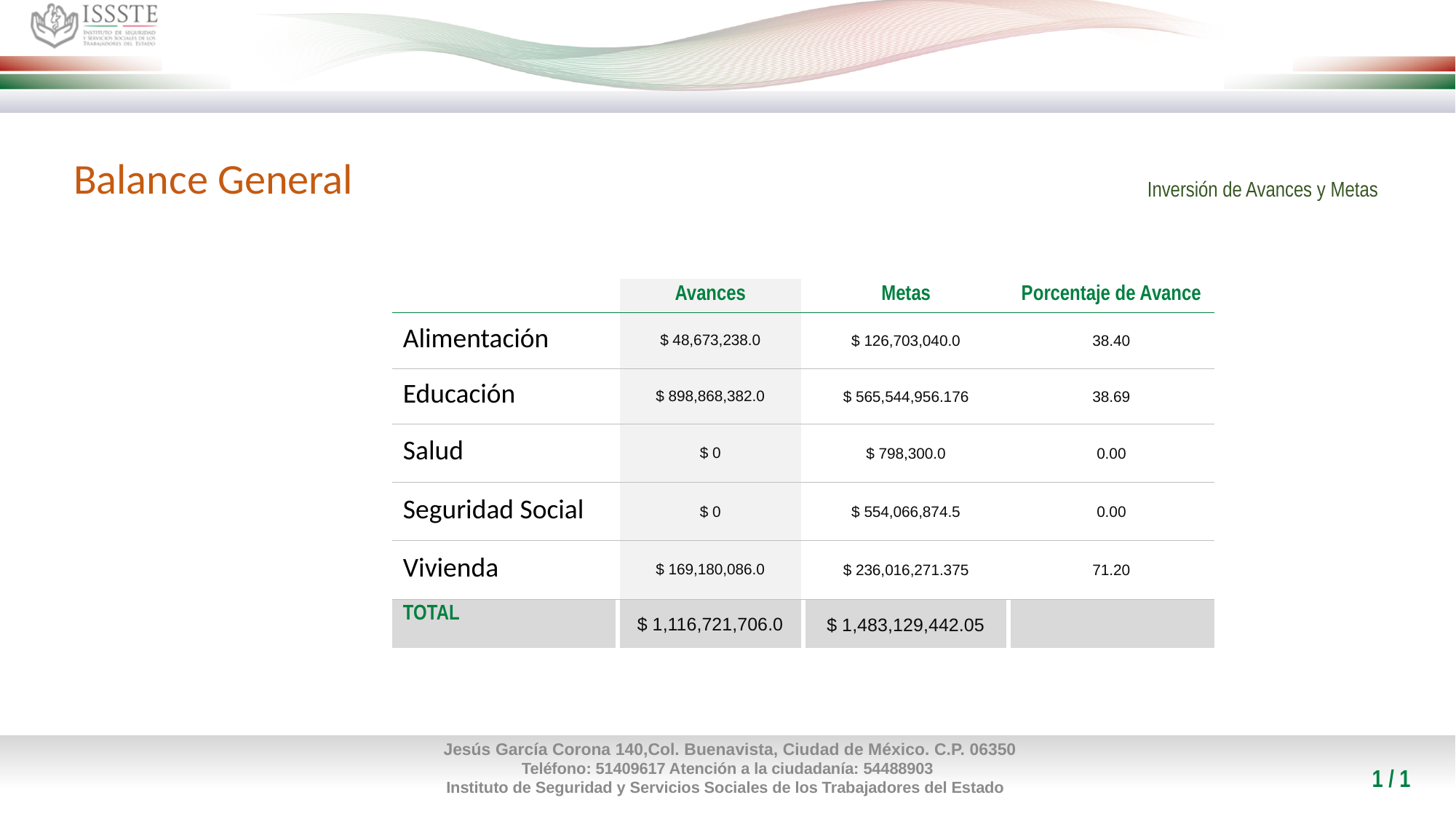

#
Inversión de Avances y Metas
Balance General
|  | Avances | Metas | Porcentaje de Avance |
| --- | --- | --- | --- |
| Alimentación | $ 48,673,238.0 | $ 126,703,040.0 | 38.40 |
| Educación | $ 898,868,382.0 | $ 565,544,956.176 | 38.69 |
| Salud | $ 0 | $ 798,300.0 | 0.00 |
| Seguridad Social | $ 0 | $ 554,066,874.5 | 0.00 |
| Vivienda | $ 169,180,086.0 | $ 236,016,271.375 | 71.20 |
| TOTAL | $ 1,116,721,706.0 | $ 1,483,129,442.05 |  |
1 / 1